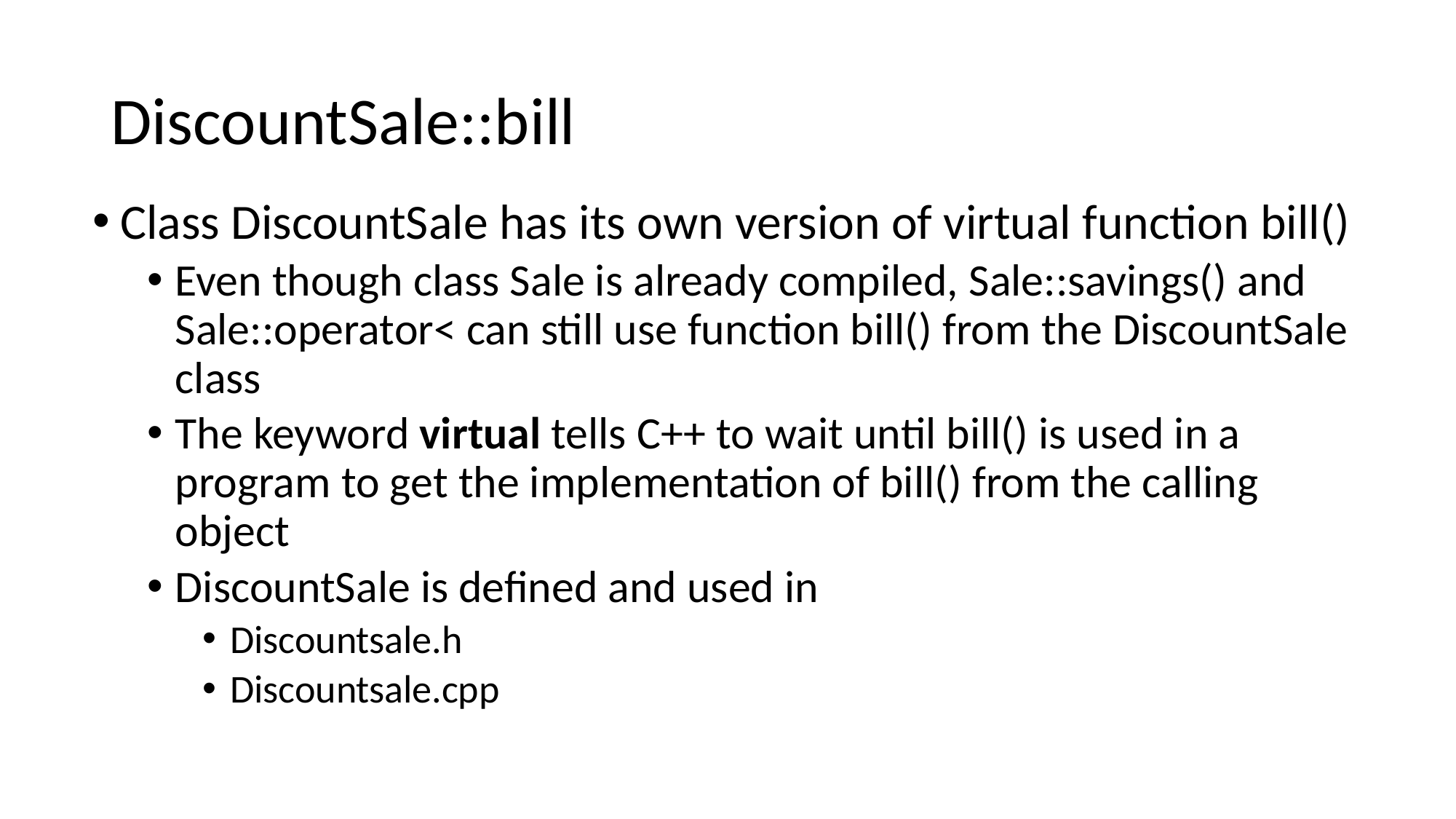

# DiscountSale::bill
Class DiscountSale has its own version of virtual function bill()
Even though class Sale is already compiled, Sale::savings() and Sale::operator< can still use function bill() from the DiscountSale class
The keyword virtual tells C++ to wait until bill() is used in a program to get the implementation of bill() from the calling object
DiscountSale is defined and used in
Discountsale.h
Discountsale.cpp